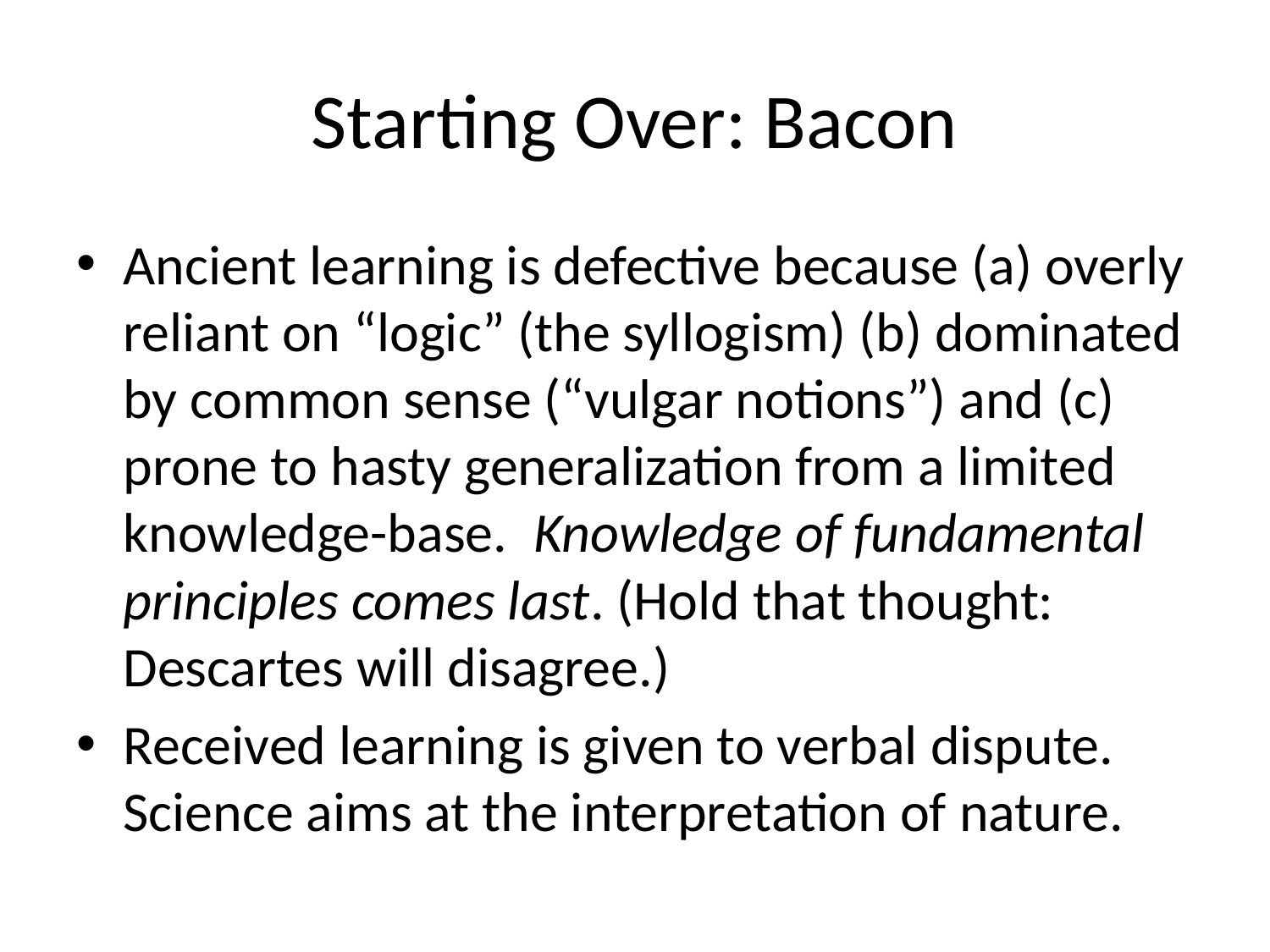

# Starting Over: Bacon
Ancient learning is defective because (a) overly reliant on “logic” (the syllogism) (b) dominated by common sense (“vulgar notions”) and (c) prone to hasty generalization from a limited knowledge-base.  Knowledge of fundamental principles comes last. (Hold that thought: Descartes will disagree.)
Received learning is given to verbal dispute. Science aims at the interpretation of nature.